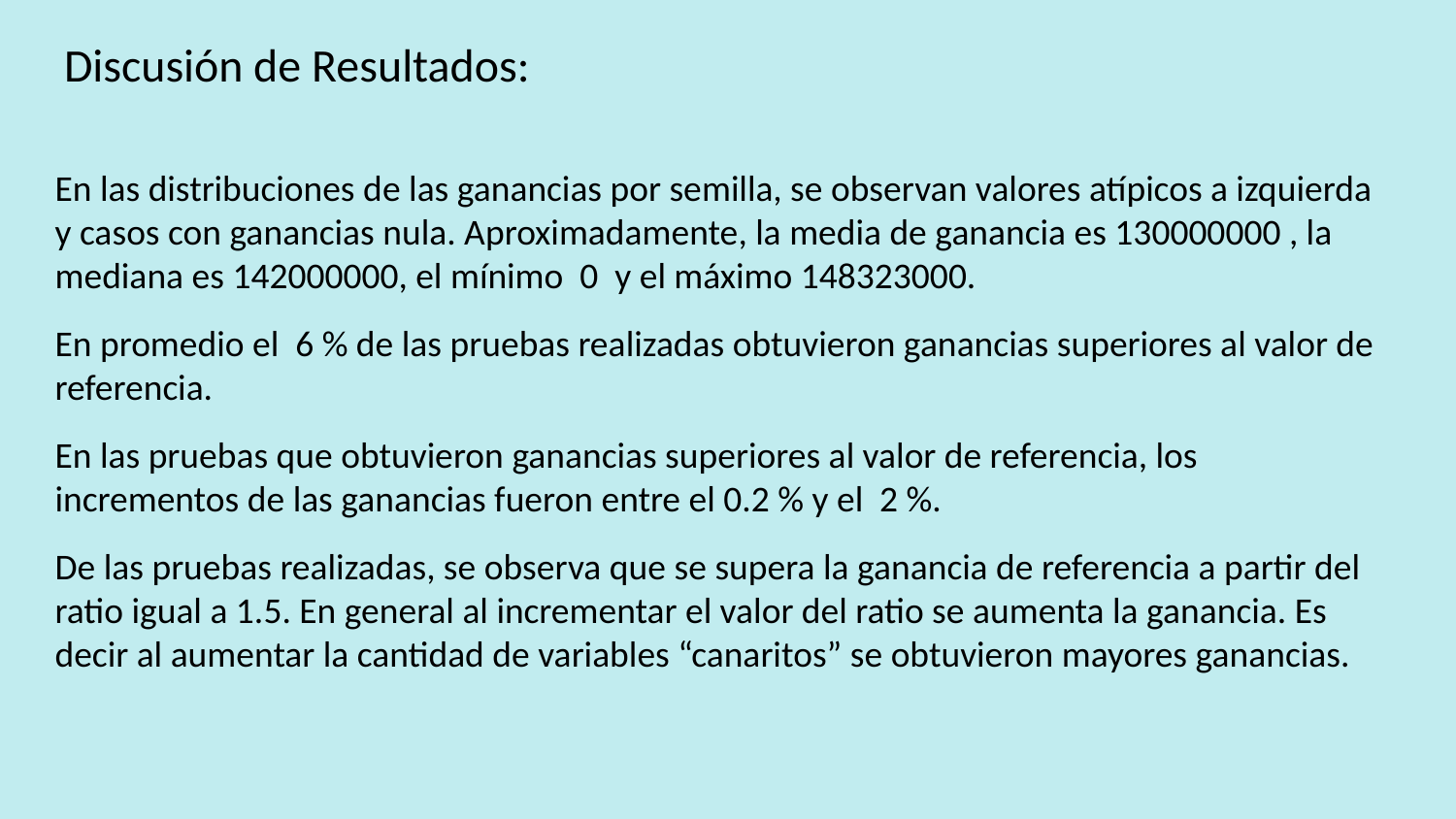

# Discusión de Resultados:
En las distribuciones de las ganancias por semilla, se observan valores atípicos a izquierda y casos con ganancias nula. Aproximadamente, la media de ganancia es 130000000 , la mediana es 142000000, el mínimo  0  y el máximo 148323000.
En promedio el  6 % de las pruebas realizadas obtuvieron ganancias superiores al valor de referencia.
En las pruebas que obtuvieron ganancias superiores al valor de referencia, los incrementos de las ganancias fueron entre el 0.2 % y el  2 %.
De las pruebas realizadas, se observa que se supera la ganancia de referencia a partir del ratio igual a 1.5. En general al incrementar el valor del ratio se aumenta la ganancia. Es decir al aumentar la cantidad de variables “canaritos” se obtuvieron mayores ganancias.